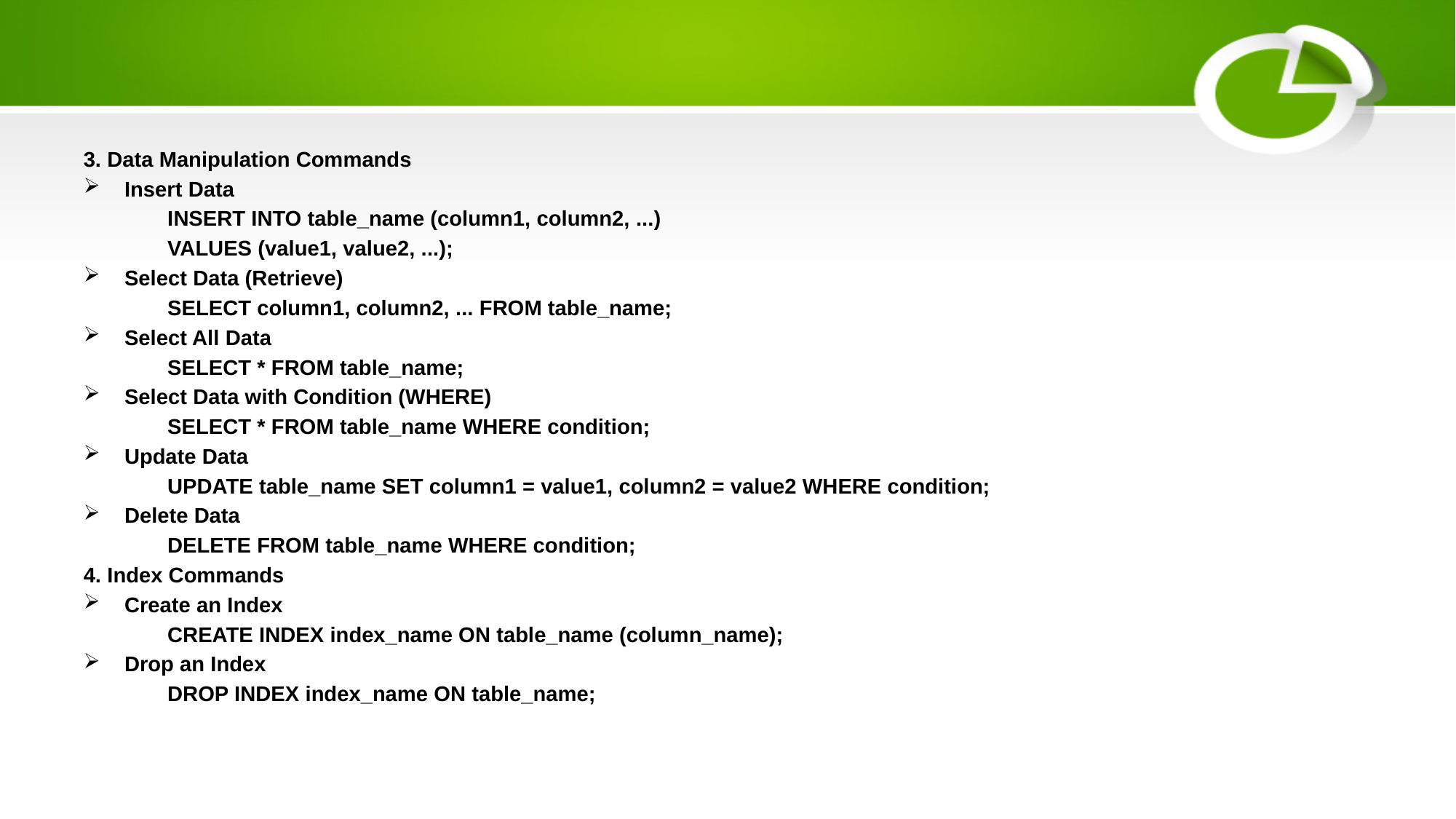

3. Data Manipulation Commands
Insert Data
              INSERT INTO table_name (column1, column2, ...)
              VALUES (value1, value2, ...);
Select Data (Retrieve)
              SELECT column1, column2, ... FROM table_name;
Select All Data
              SELECT * FROM table_name;
Select Data with Condition (WHERE)
              SELECT * FROM table_name WHERE condition;
Update Data
              UPDATE table_name SET column1 = value1, column2 = value2 WHERE condition;
Delete Data
              DELETE FROM table_name WHERE condition;
4. Index Commands
Create an Index
              CREATE INDEX index_name ON table_name (column_name);
Drop an Index
              DROP INDEX index_name ON table_name;